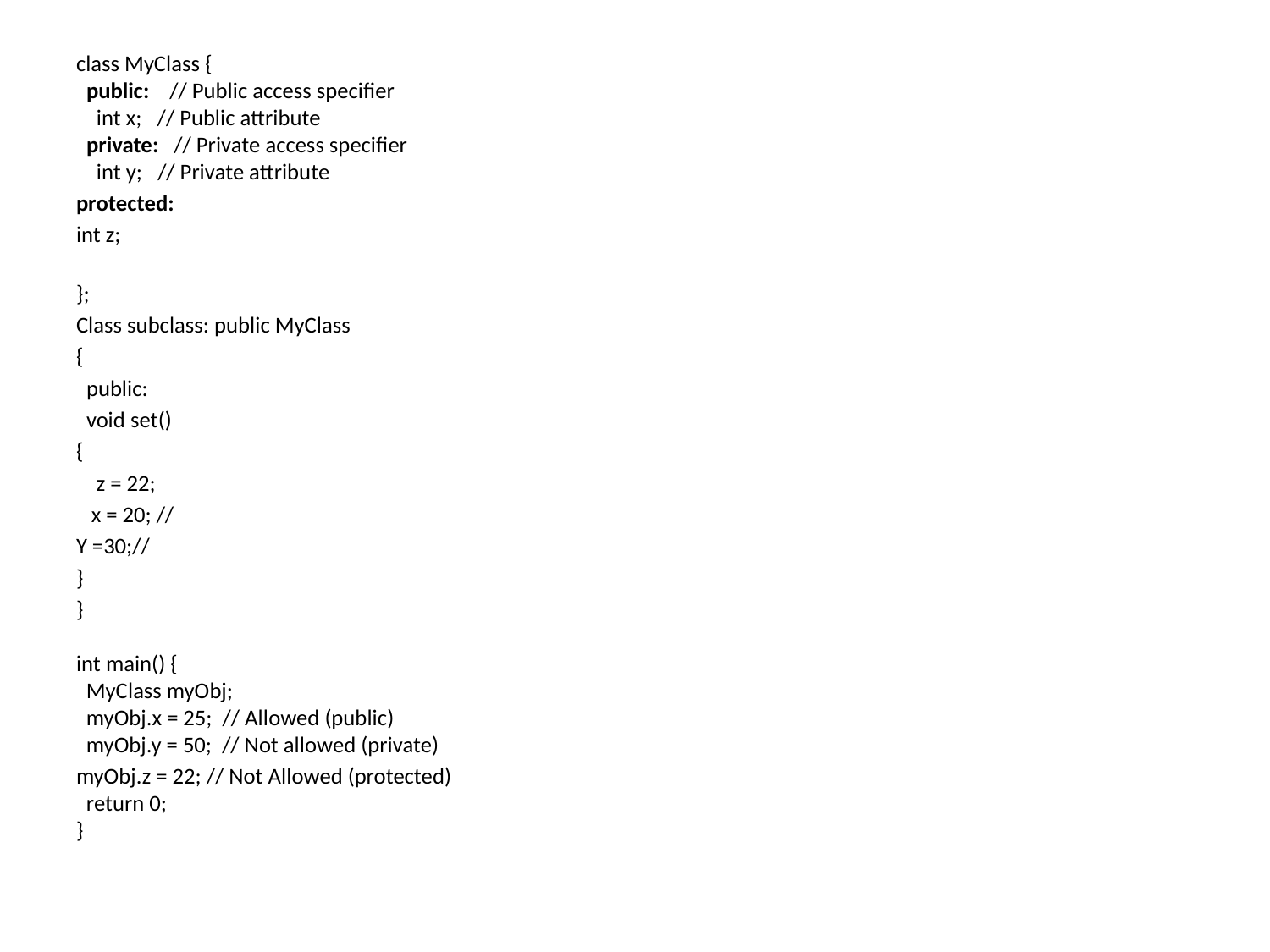

class MyClass {
  public:    // Public access specifier
    int x;   // Public attribute
  private:   // Private access specifier
    int y;   // Private attribute
protected:
int z;
};
Class subclass: public MyClass
{
  public:
  void set()
{
    z = 22;
   x = 20; //
Y =30;//
}
}
int main() {
  MyClass myObj;
  myObj.x = 25;  // Allowed (public)
  myObj.y = 50;  // Not allowed (private)
myObj.z = 22; // Not Allowed (protected)
  return 0;
}